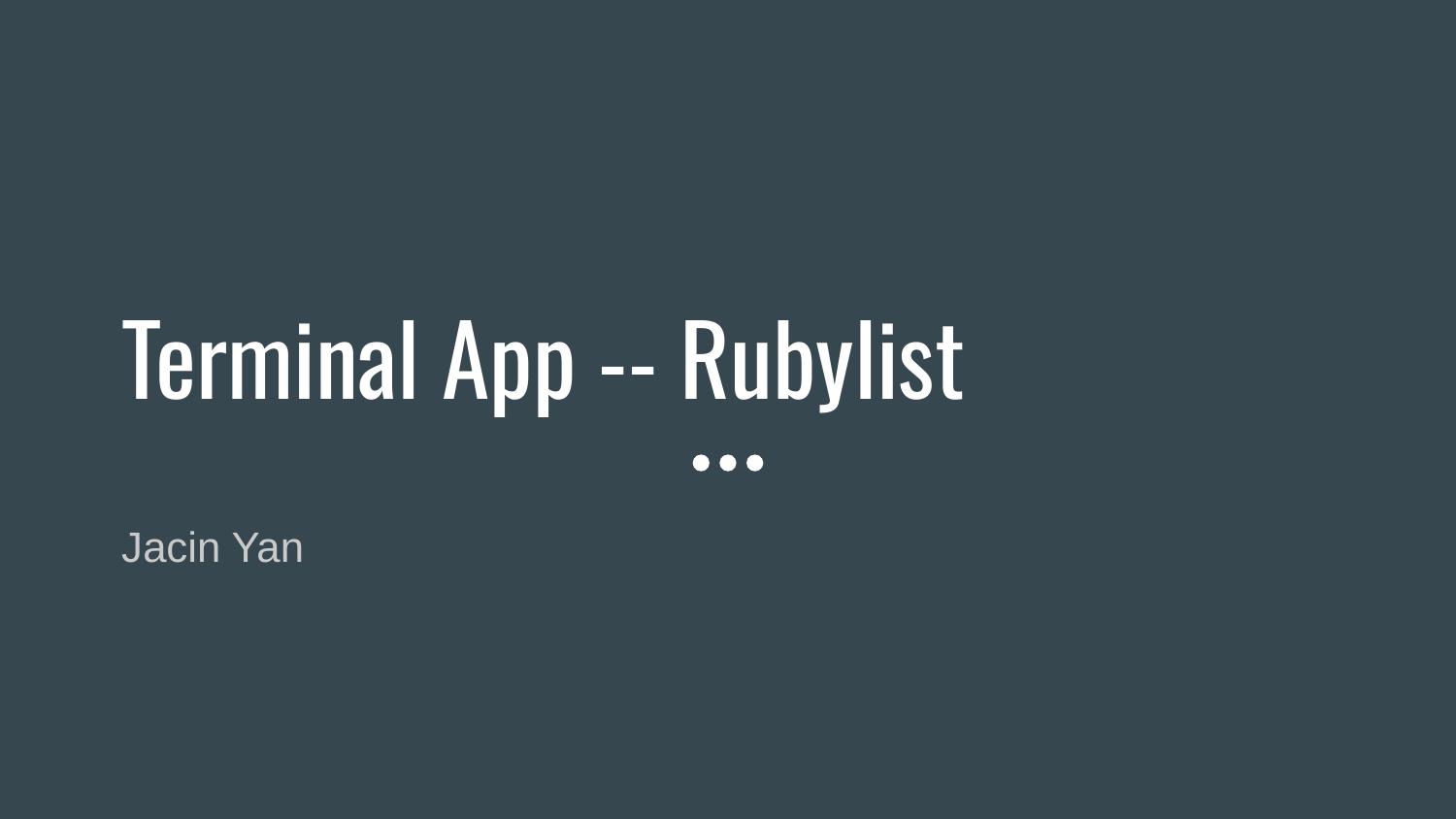

# Terminal App -- Rubylist
Jacin Yan